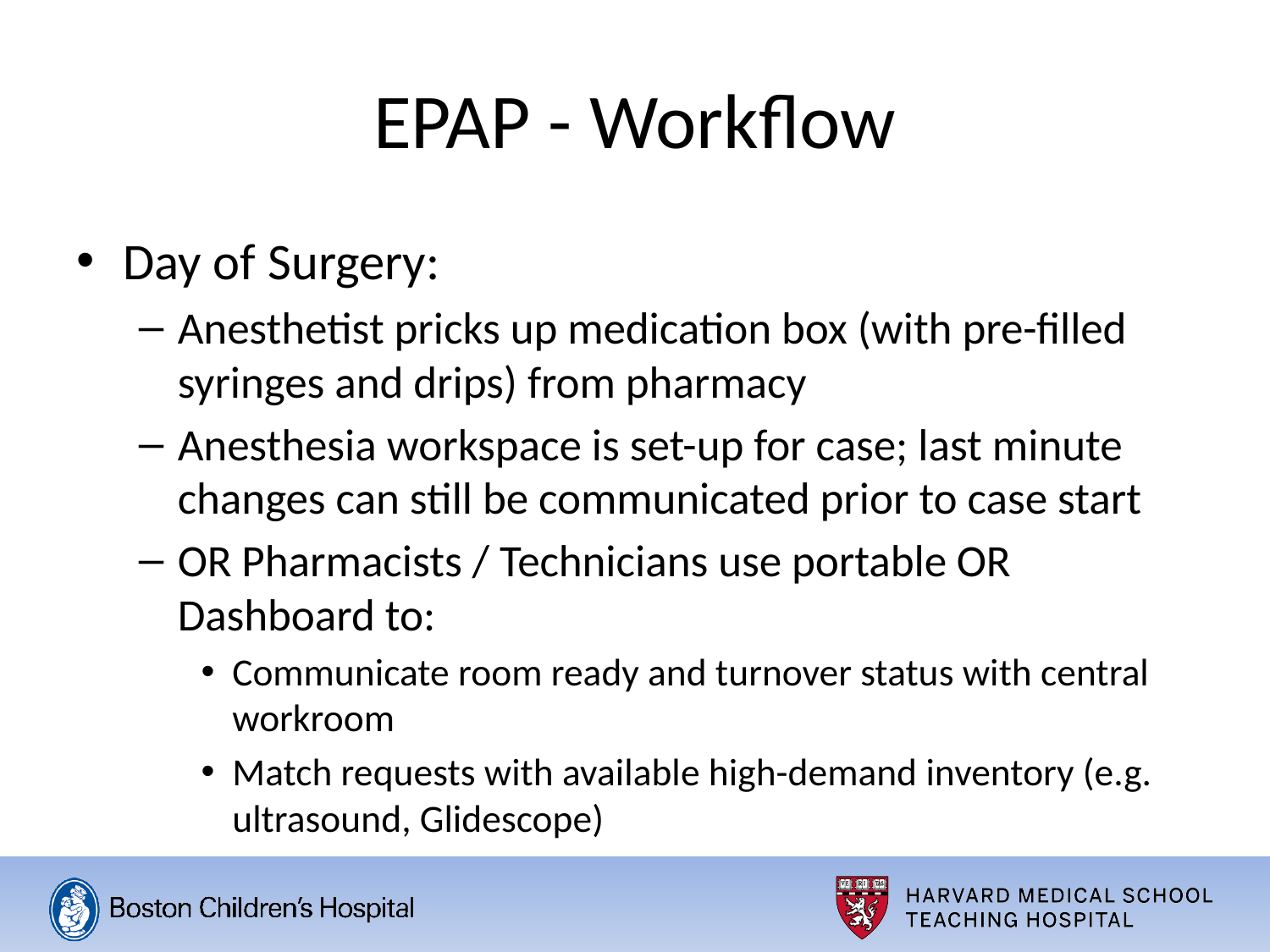

# EPAP - Workflow
Day of Surgery:
Anesthetist pricks up medication box (with pre-filled syringes and drips) from pharmacy
Anesthesia workspace is set-up for case; last minute changes can still be communicated prior to case start
OR Pharmacists / Technicians use portable OR Dashboard to:
Communicate room ready and turnover status with central workroom
Match requests with available high-demand inventory (e.g. ultrasound, Glidescope)